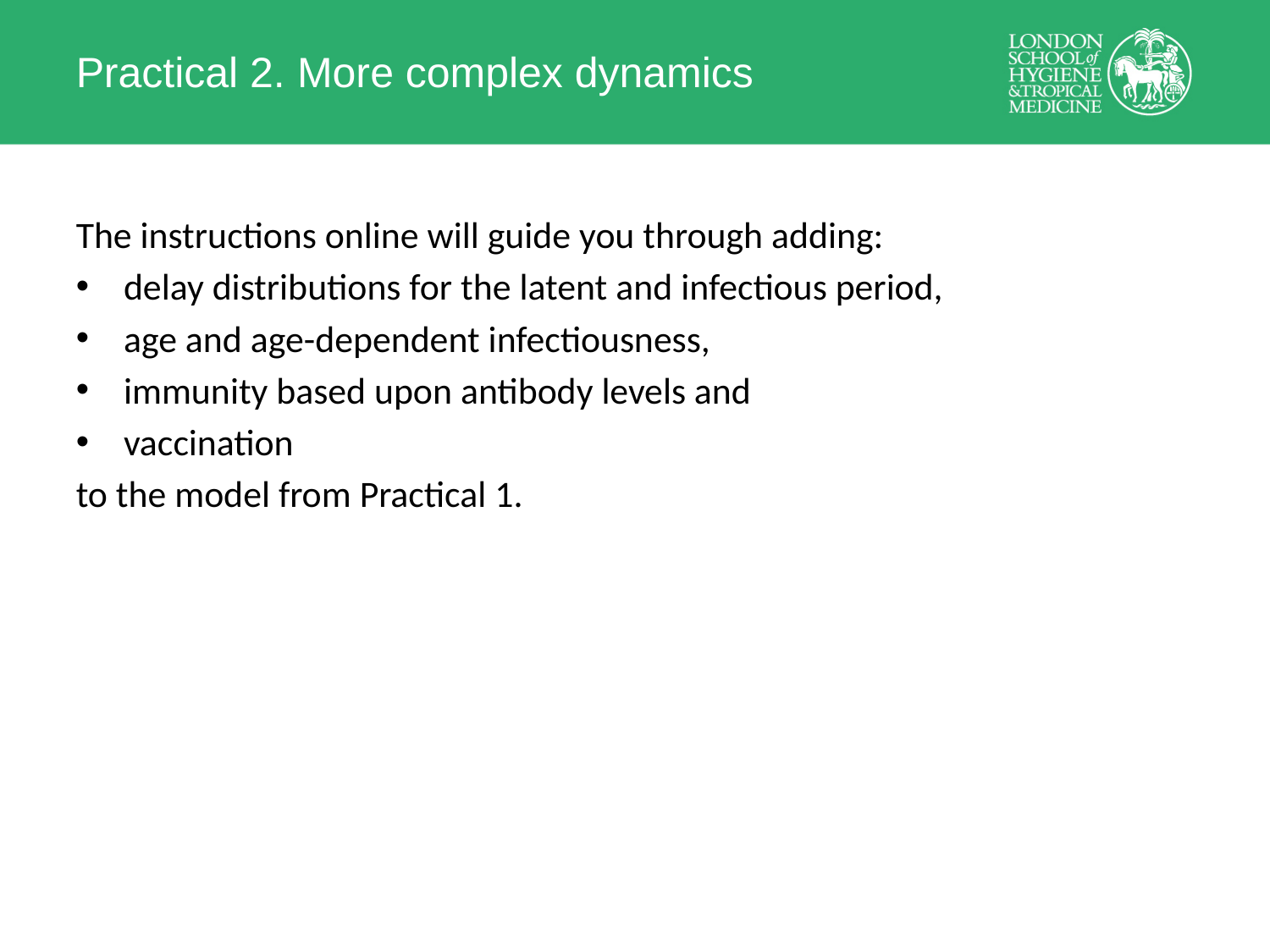

# Practical 2. More complex dynamics
The instructions online will guide you through adding:
delay distributions for the latent and infectious period,
age and age-dependent infectiousness,
immunity based upon antibody levels and
vaccination
to the model from Practical 1.